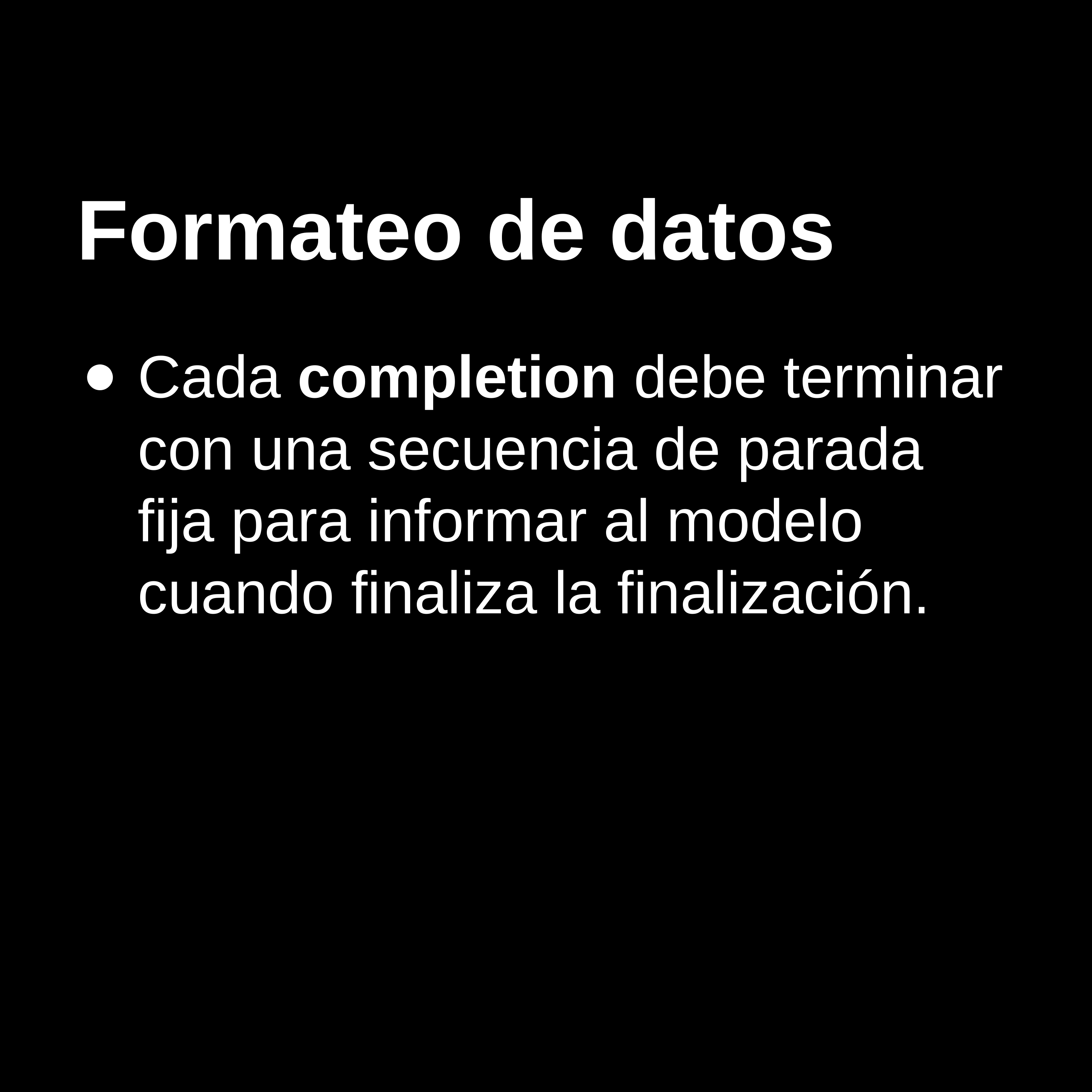

# Formateo de datos
Cada completion debe terminar con una secuencia de parada fija para informar al modelo cuando finaliza la finalización.